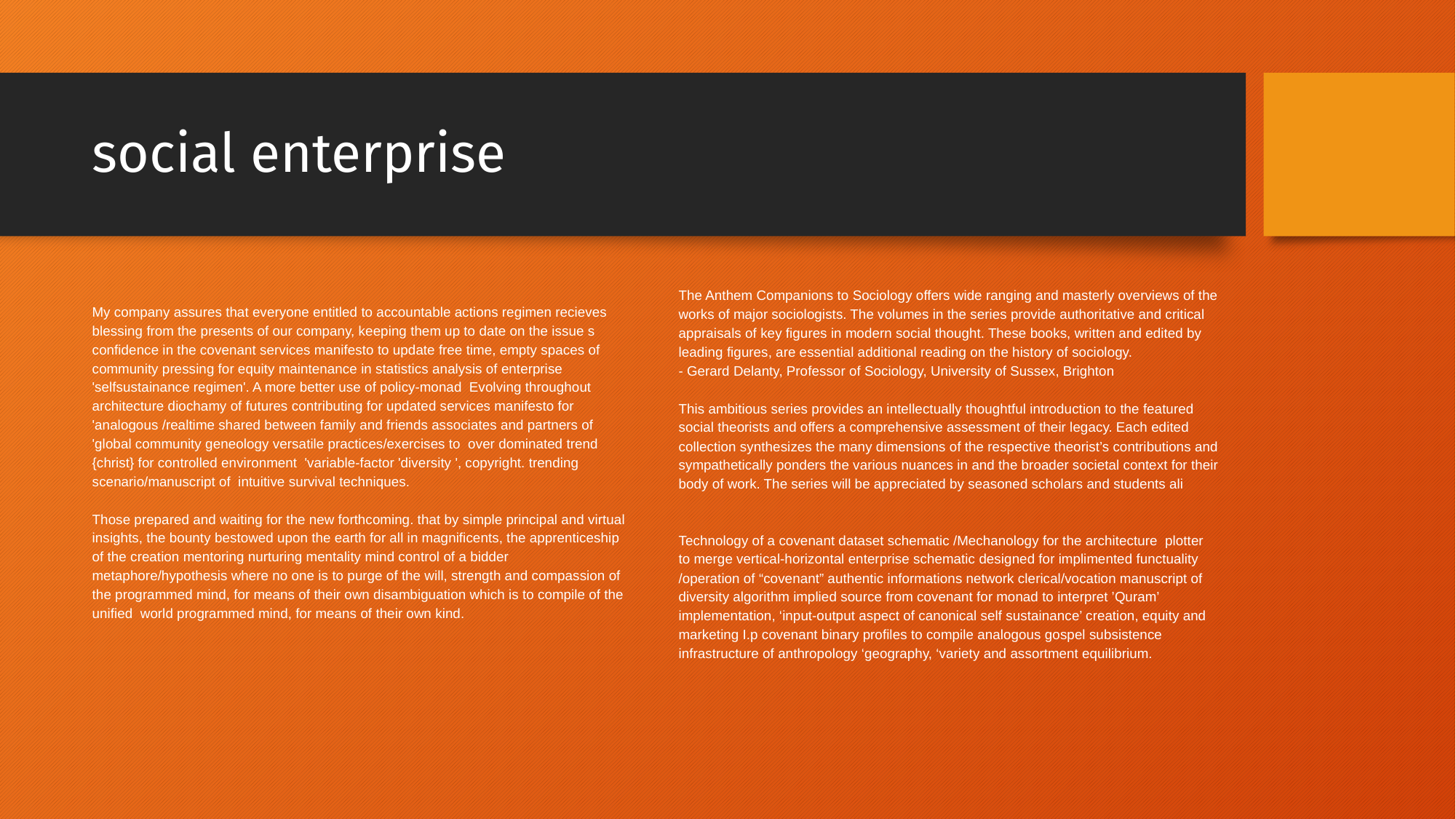

# social enterprise

My company assures that everyone entitled to accountable actions regimen recieves blessing from the presents of our company, keeping them up to date on the issue s confidence in the covenant services manifesto to update free time, empty spaces of community pressing for equity maintenance in statistics analysis of enterprise 'selfsustainance regimen'. A more better use of policy-monad  Evolving throughout architecture diochamy of futures contributing for updated services manifesto for 'analogous /realtime shared between family and friends associates and partners of 'global community geneology versatile practices/exercises to  over dominated trend {christ} for controlled environment  'variable-factor 'diversity ', copyright. trending scenario/manuscript of  intuitive survival techniques.

Those prepared and waiting for the new forthcoming. that by simple principal and virtual insights, the bounty bestowed upon the earth for all in magnificents, the apprenticeship of the creation mentoring nurturing mentality mind control of a bidder metaphore/hypothesis where no one is to purge of the will, strength and compassion of the programmed mind, for means of their own disambiguation which is to compile of the unified  world programmed mind, for means of their own kind.
The Anthem Companions to Sociology offers wide ranging and masterly overviews of the works of major sociologists. The volumes in the series provide authoritative and critical appraisals of key figures in modern social thought. These books, written and edited by leading figures, are essential additional reading on the history of sociology.
- Gerard Delanty, Professor of Sociology, University of Sussex, Brighton

This ambitious series provides an intellectually thoughtful introduction to the featured social theorists and offers a comprehensive assessment of their legacy. Each edited collection synthesizes the many dimensions of the respective theorist’s contributions and sympathetically ponders the various nuances in and the broader societal context for their body of work. The series will be appreciated by seasoned scholars and students ali

Technology of a covenant dataset schematic /Mechanology for the architecture  plotter to merge vertical-horizontal enterprise schematic designed for implimented functuality /operation of “covenant” authentic informations network clerical/vocation manuscript of diversity algorithm implied source from covenant for monad to interpret ’Quram’ implementation, ‘input-output aspect of canonical self sustainance’ creation, equity and marketing I.p covenant binary profiles to compile analogous gospel subsistence infrastructure of anthropology ‘geography, ‘variety and assortment equilibrium.